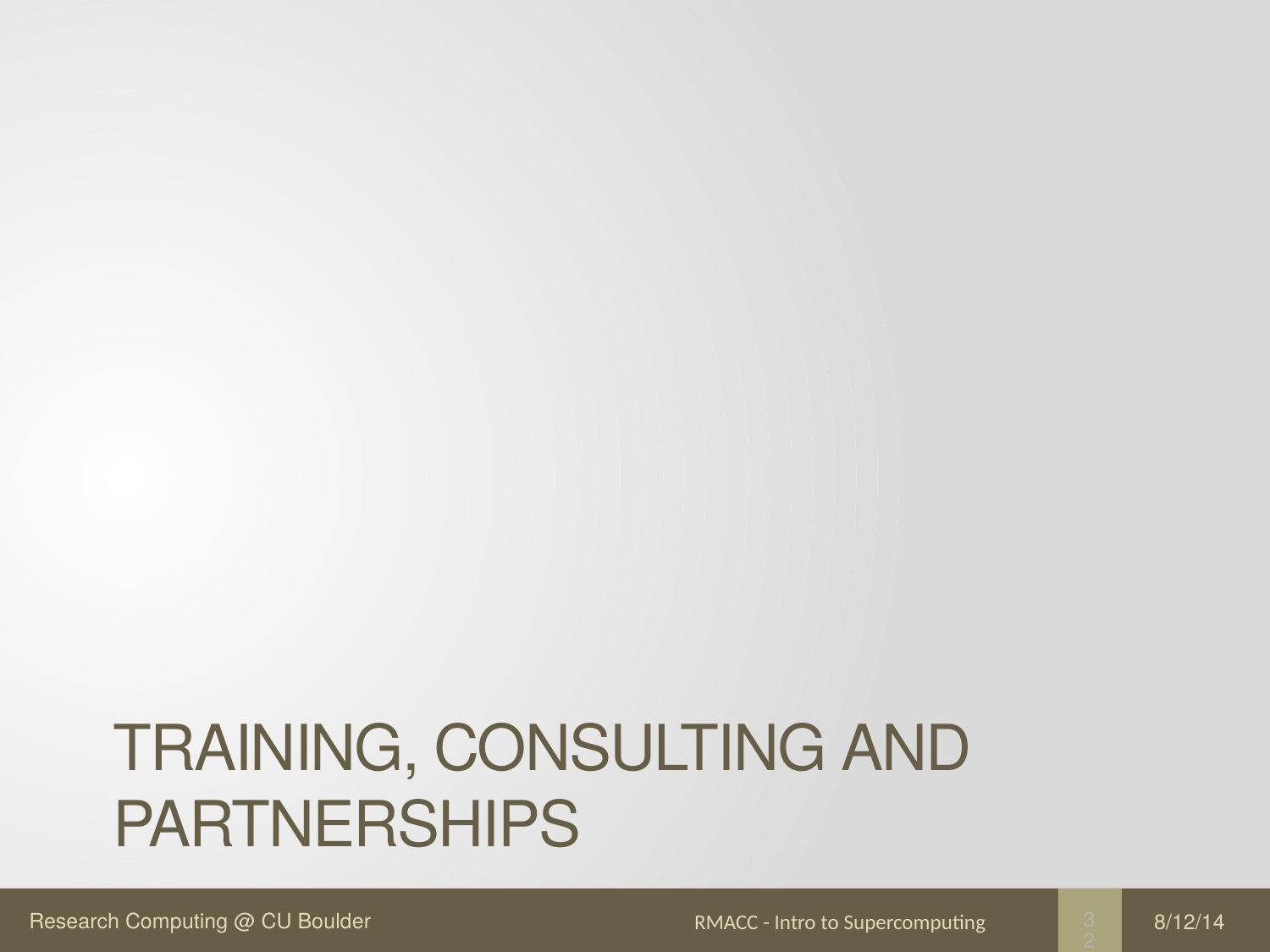

# Training, Consulting and Partnerships
RMACC - Intro to Supercomputing
8/12/14
32